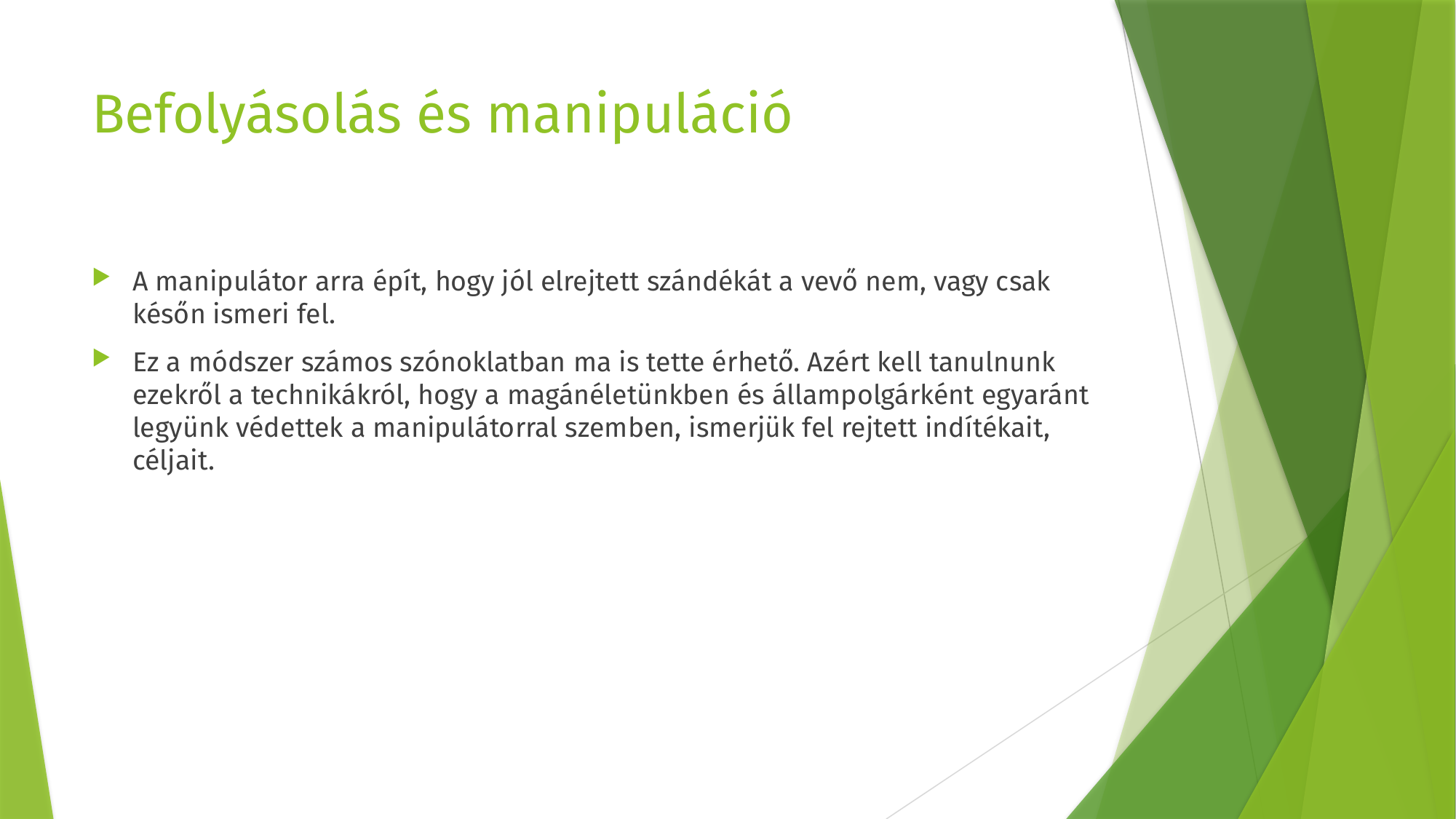

# Befolyásolás és manipuláció
A manipulátor arra épít, hogy jól elrejtett szándékát a vevő nem, vagy csak későn ismeri fel.
Ez a módszer számos szónoklatban ma is tette érhető. Azért kell tanulnunk ezekről a technikákról, hogy a magánéletünkben és állampolgárként egyaránt legyünk védettek a manipulátorral szemben, ismerjük fel rejtett indítékait, céljait.